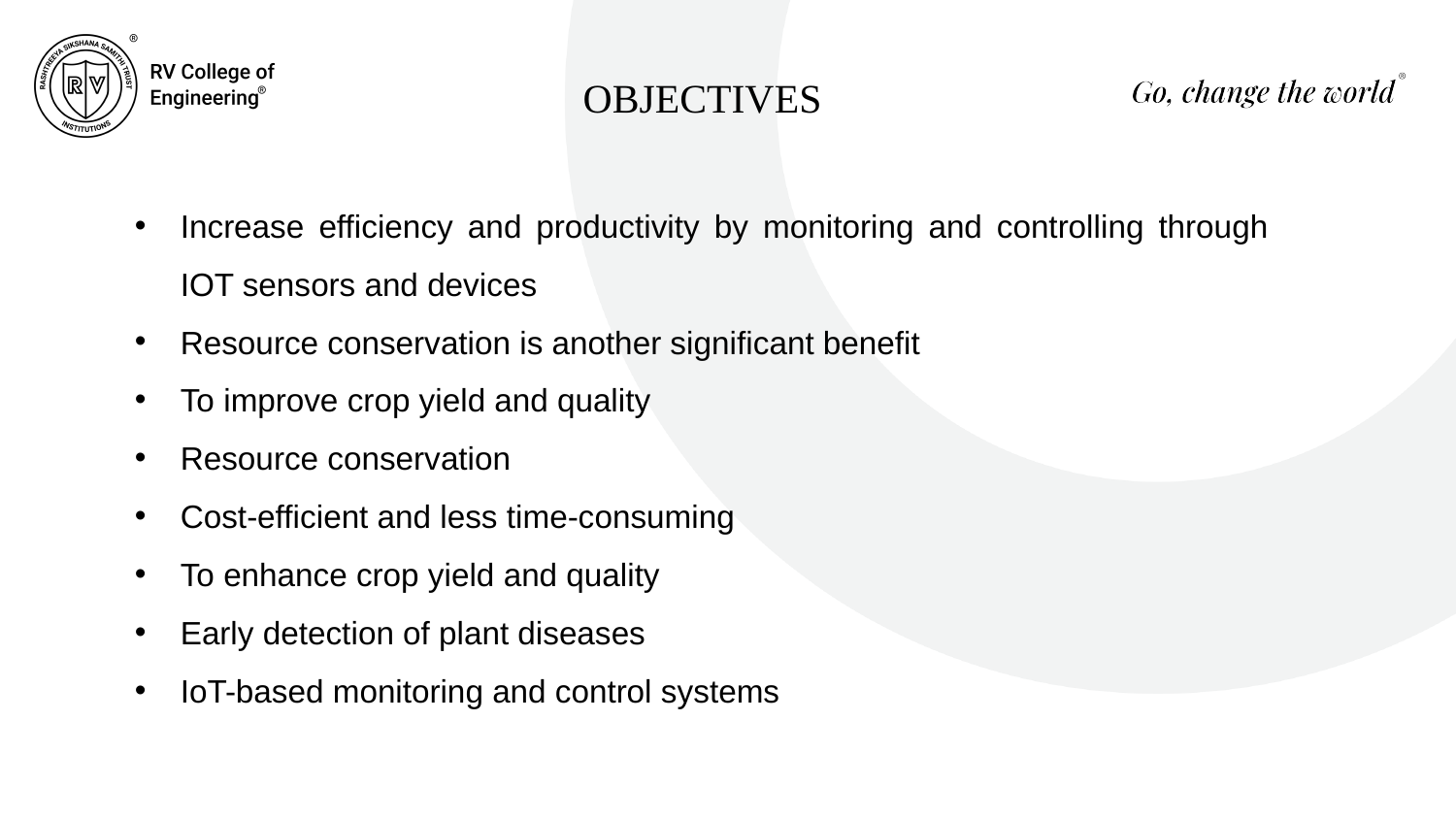

OBJECTIVES
Increase efficiency and productivity by monitoring and controlling through IOT sensors and devices
Resource conservation is another significant benefit
To improve crop yield and quality
Resource conservation
Cost-efficient and less time-consuming
To enhance crop yield and quality
Early detection of plant diseases
IoT-based monitoring and control systems